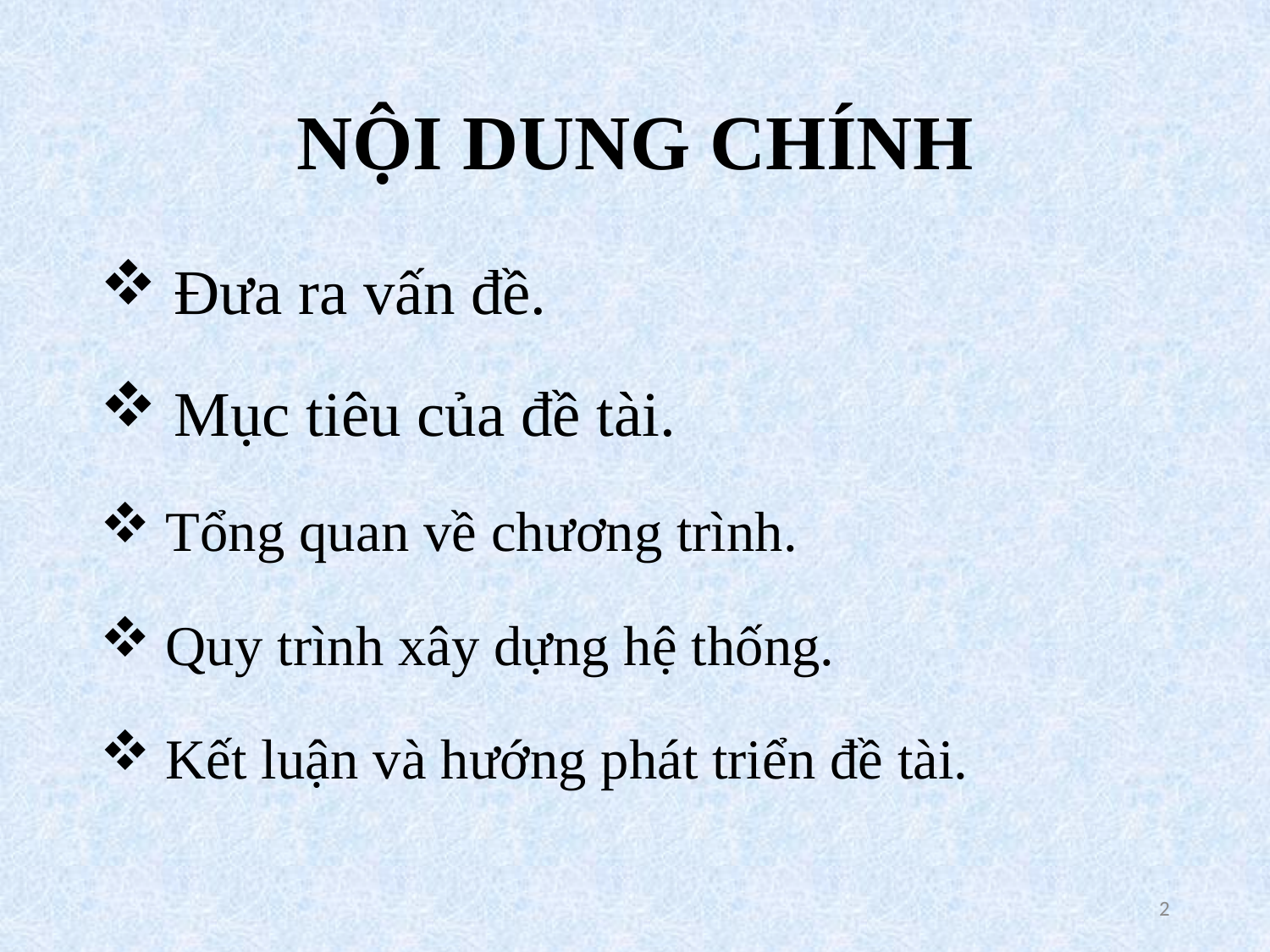

# NỘI DUNG CHÍNH
 Đưa ra vấn đề.
 Mục tiêu của đề tài.
 Tổng quan về chương trình.
 Quy trình xây dựng hệ thống.
 Kết luận và hướng phát triển đề tài.
2